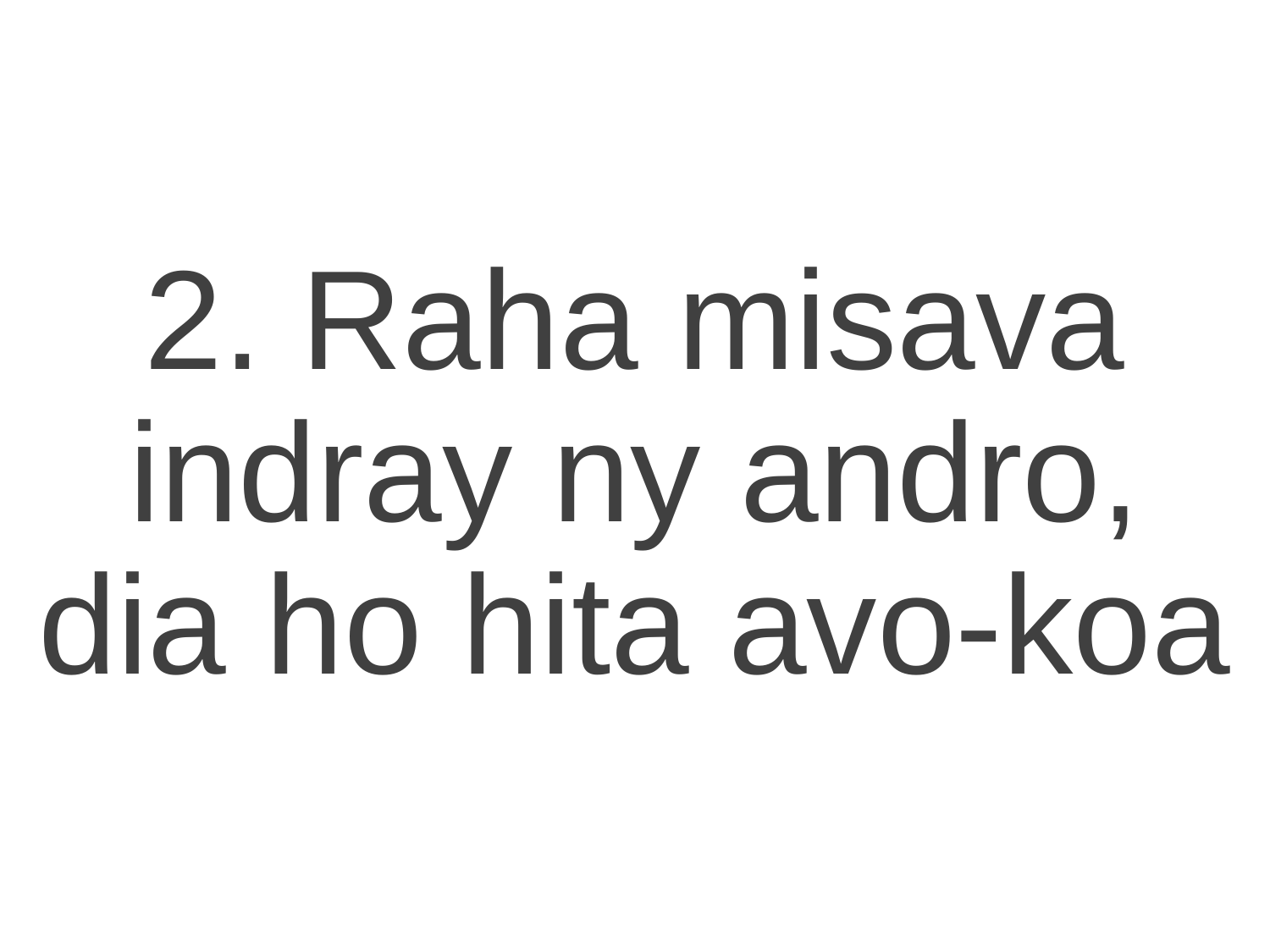

2. Raha misava indray ny andro,
dia ho hita avo-koa